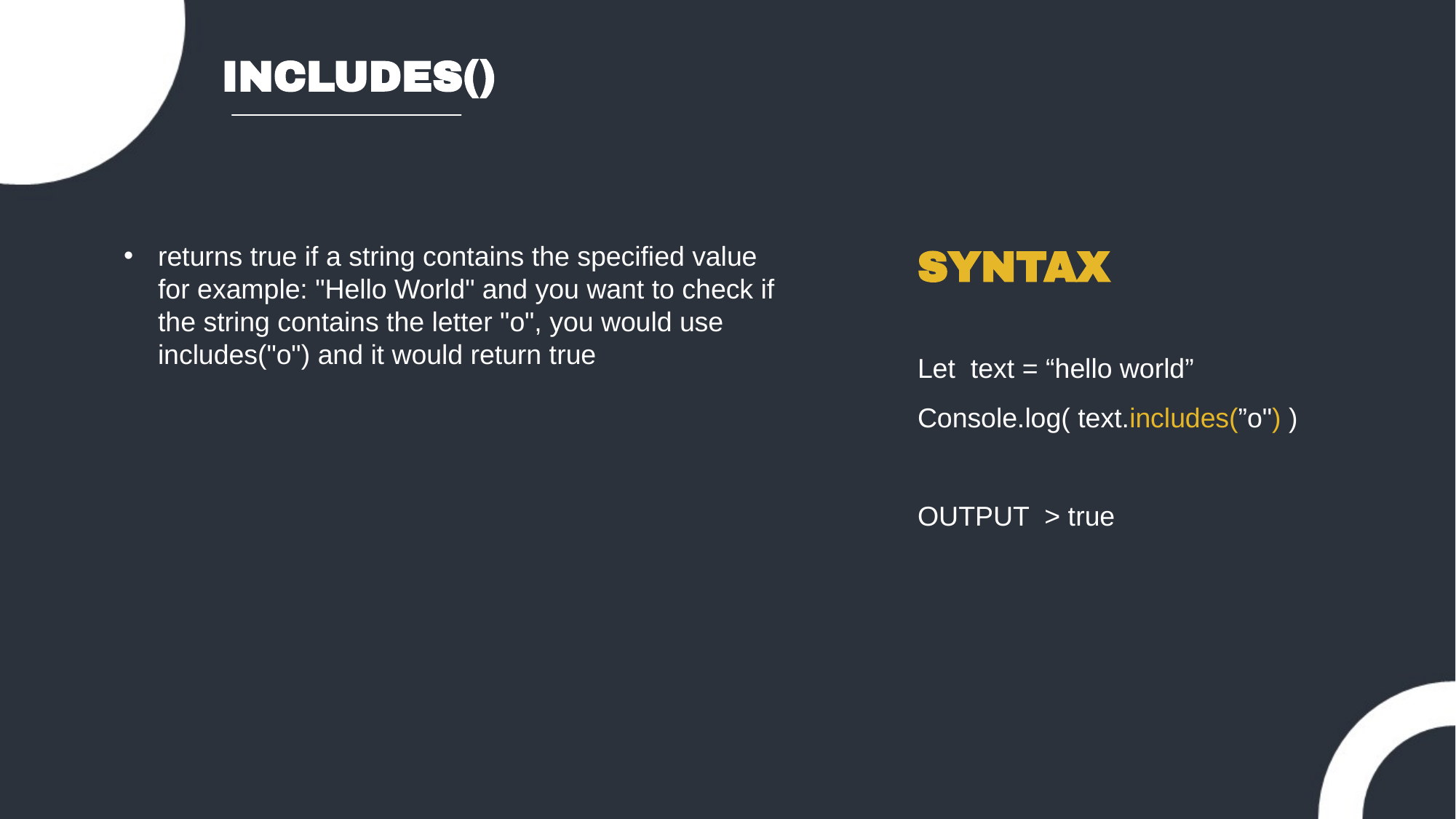

INCLUDES()
returns true if a string contains the specified value for example: "Hello World" and you want to check if the string contains the letter "o", you would use includes("o") and it would return true
SYNTAX
Let  text = “hello world”
Console.log( text.includes(”o") )

OUTPUT  > true